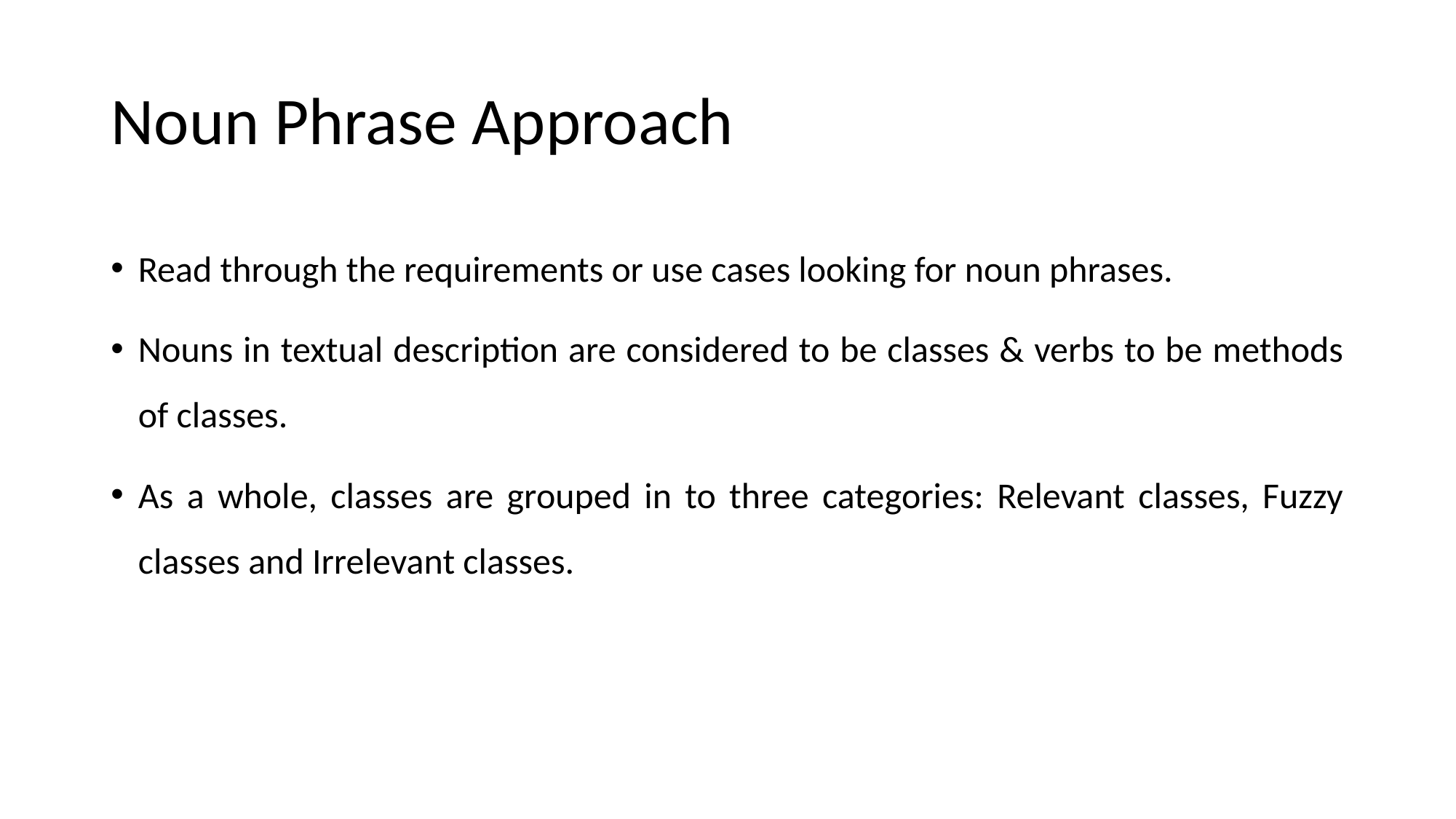

# Noun Phrase Approach
Read through the requirements or use cases looking for noun phrases.
Nouns in textual description are considered to be classes & verbs to be methods of classes.
As a whole, classes are grouped in to three categories: Relevant classes, Fuzzy classes and Irrelevant classes.